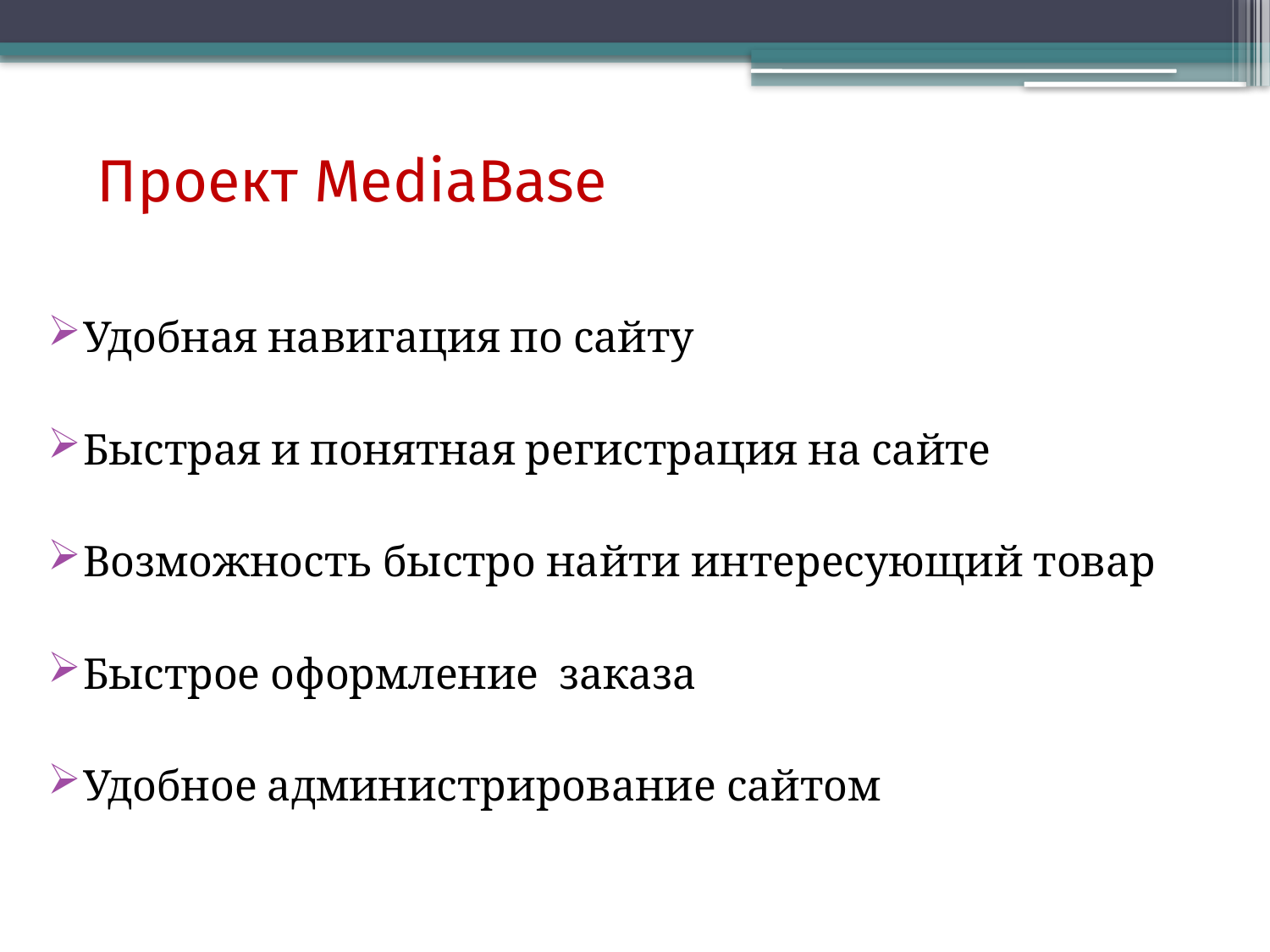

# Проект MediaBase

Удобная навигация по сайту

Быстрая и понятная регистрация на сайте

Возможность быстро найти интересующий товар

Быстрое оформление  заказа

Удобное администрирование сайтом